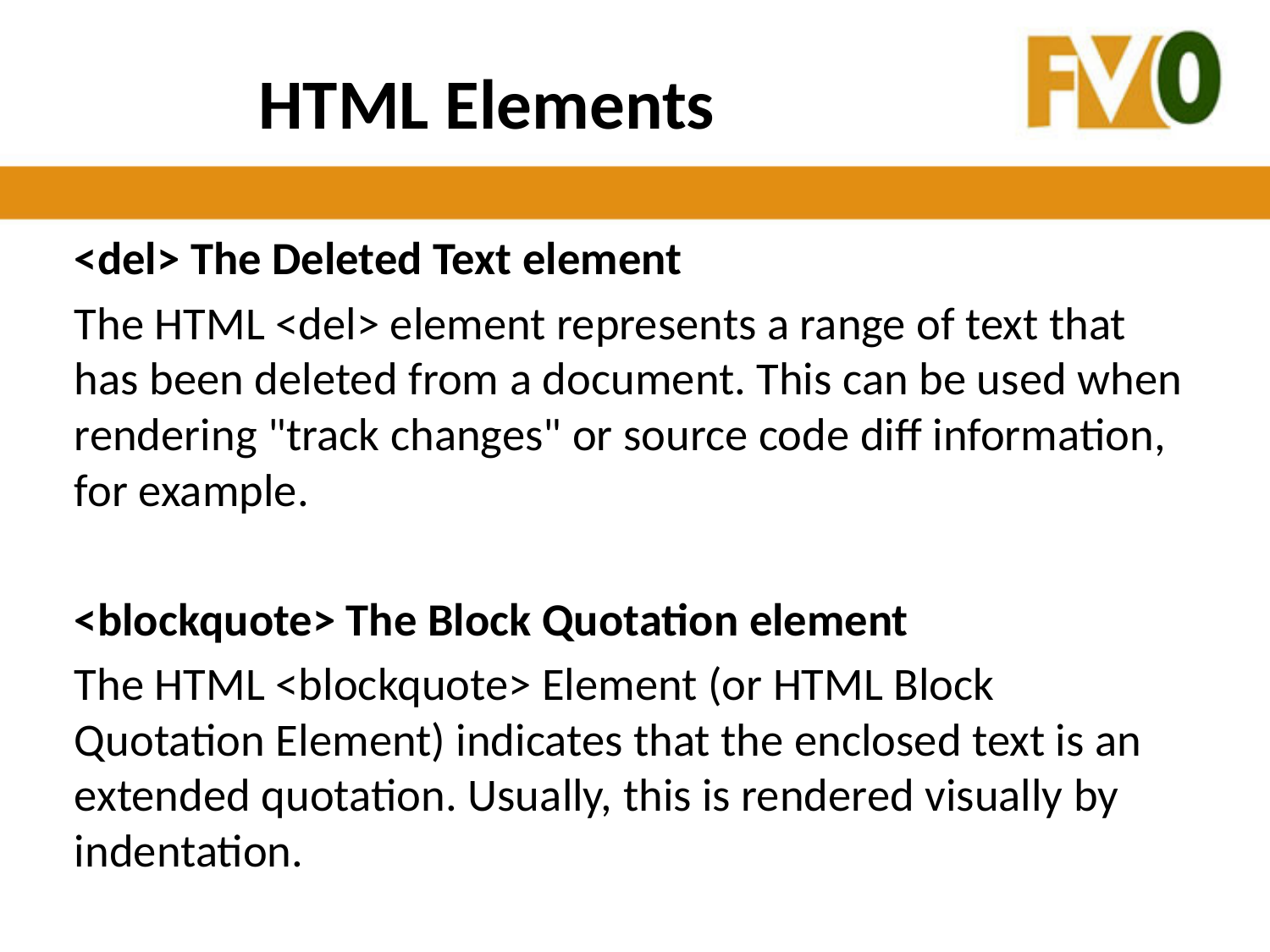

# HTML Elements
<del> The Deleted Text element
The HTML <del> element represents a range of text that has been deleted from a document. This can be used when rendering "track changes" or source code diff information, for example.

<blockquote> The Block Quotation element
The HTML <blockquote> Element (or HTML Block Quotation Element) indicates that the enclosed text is an extended quotation. Usually, this is rendered visually by indentation.